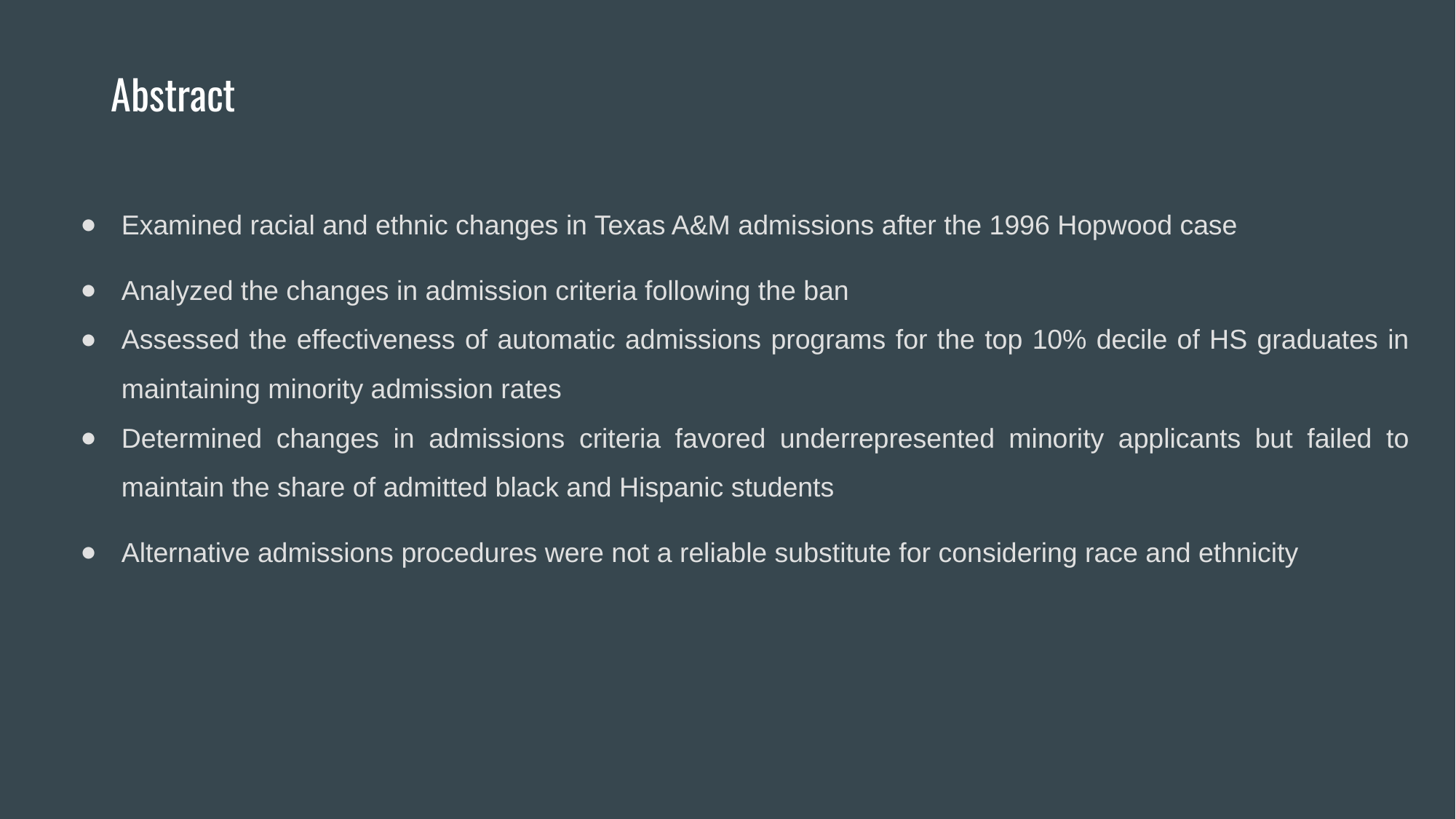

# Abstract
Examined racial and ethnic changes in Texas A&M admissions after the 1996 Hopwood case
Analyzed the changes in admission criteria following the ban
Assessed the effectiveness of automatic admissions programs for the top 10% decile of HS graduates in maintaining minority admission rates
Determined changes in admissions criteria favored underrepresented minority applicants but failed to maintain the share of admitted black and Hispanic students
Alternative admissions procedures were not a reliable substitute for considering race and ethnicity